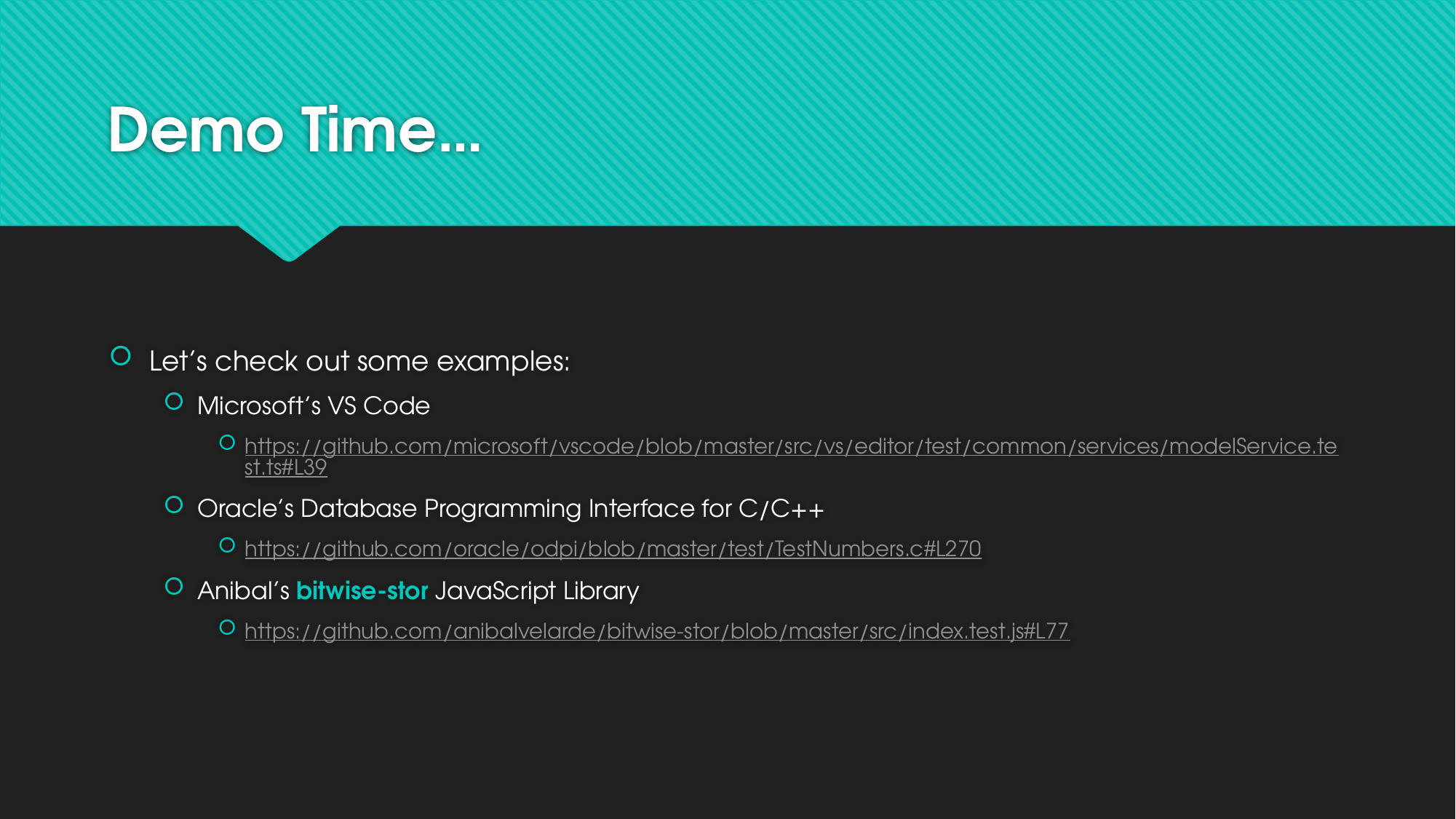

# Demo Time…
Let’s check out some examples:
Microsoft’s VS Code
https://github.com/microsoft/vscode/blob/master/src/vs/editor/test/common/services/modelService.test.ts#L39
Oracle’s Database Programming Interface for C/C++
https://github.com/oracle/odpi/blob/master/test/TestNumbers.c#L270
Anibal’s bitwise-stor JavaScript Library
https://github.com/anibalvelarde/bitwise-stor/blob/master/src/index.test.js#L77